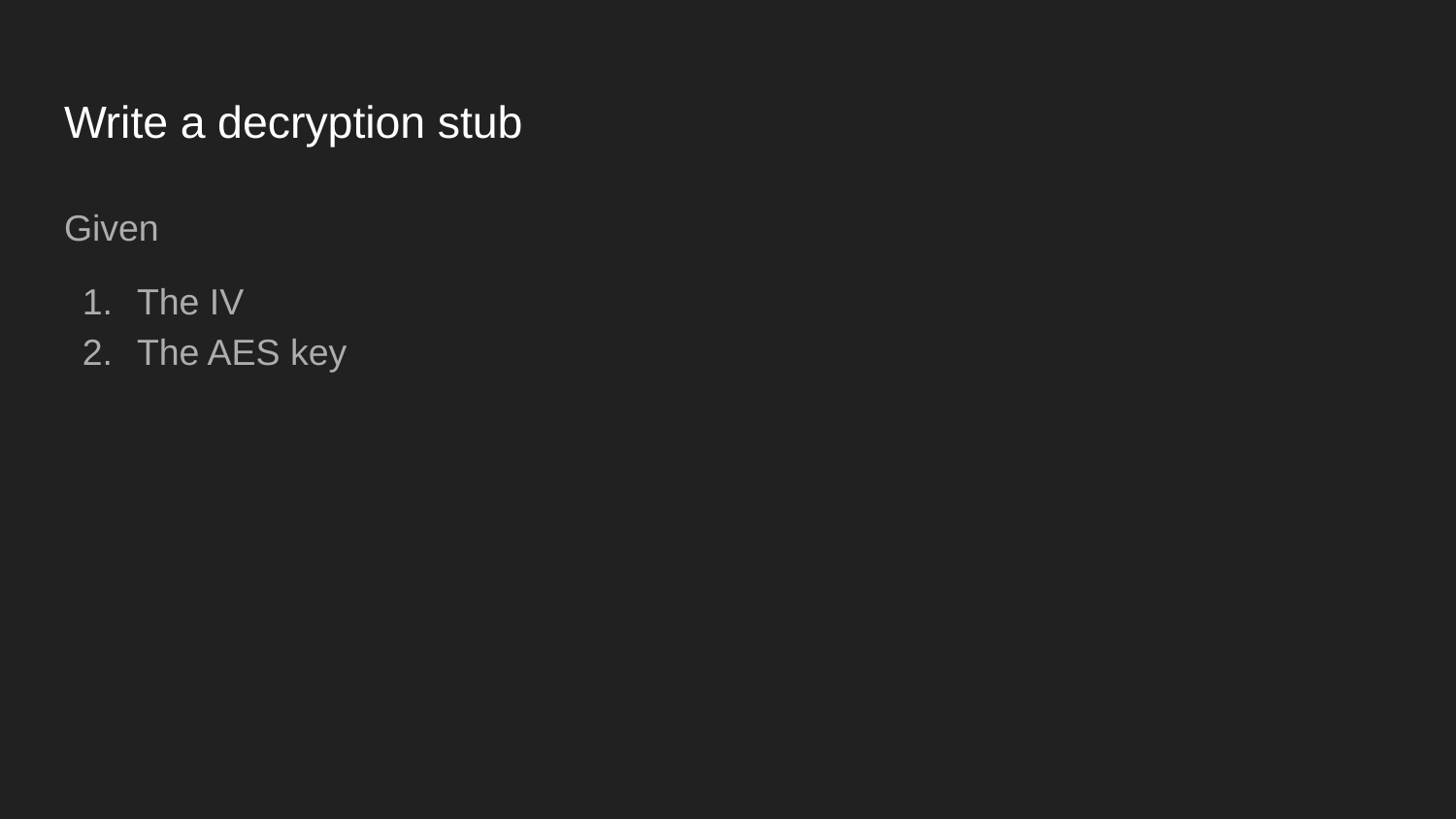

# Write a decryption stub

Given
The IV
The AES key